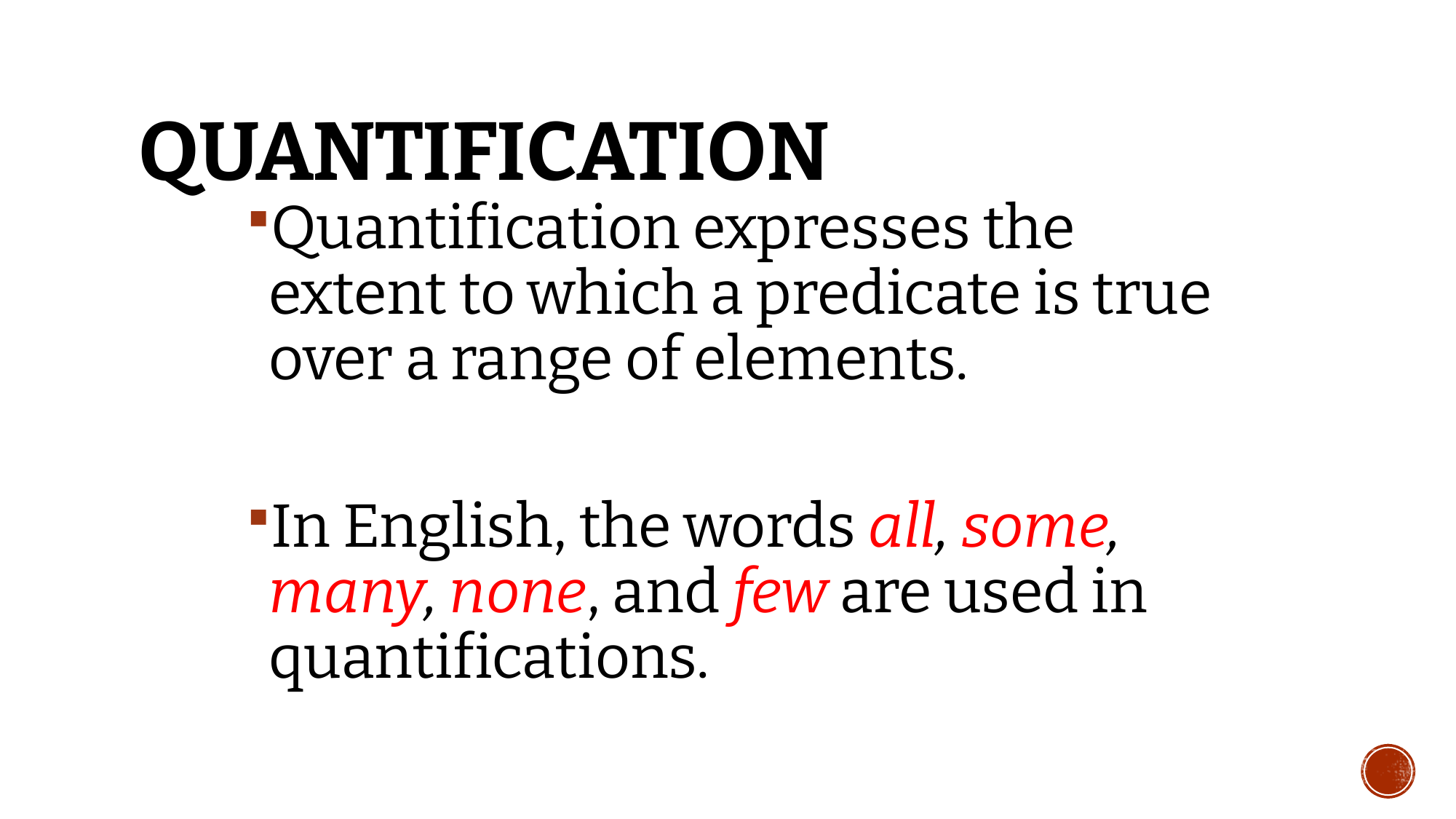

# Quantification
Quantification expresses the extent to which a predicate is true over a range of elements.

In English, the words all, some, many, none, and few are used in quantifications.